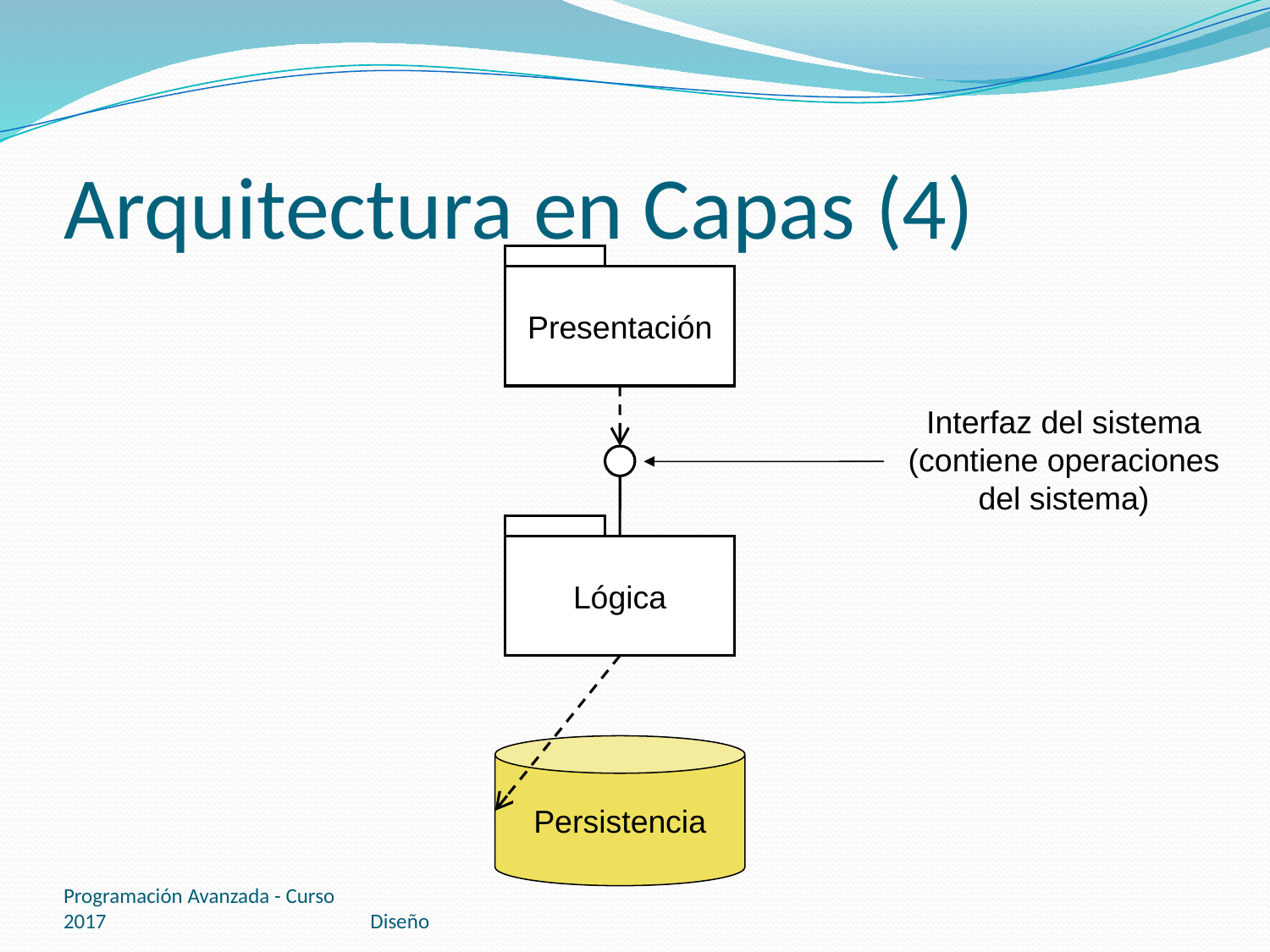

# Arquitectura en Capas (4)

Presentación
Interfaz del sistema
(contiene operaciones
del sistema)

Lógica
Persistencia
Programación Avanzada - Curso 2017
Diseño